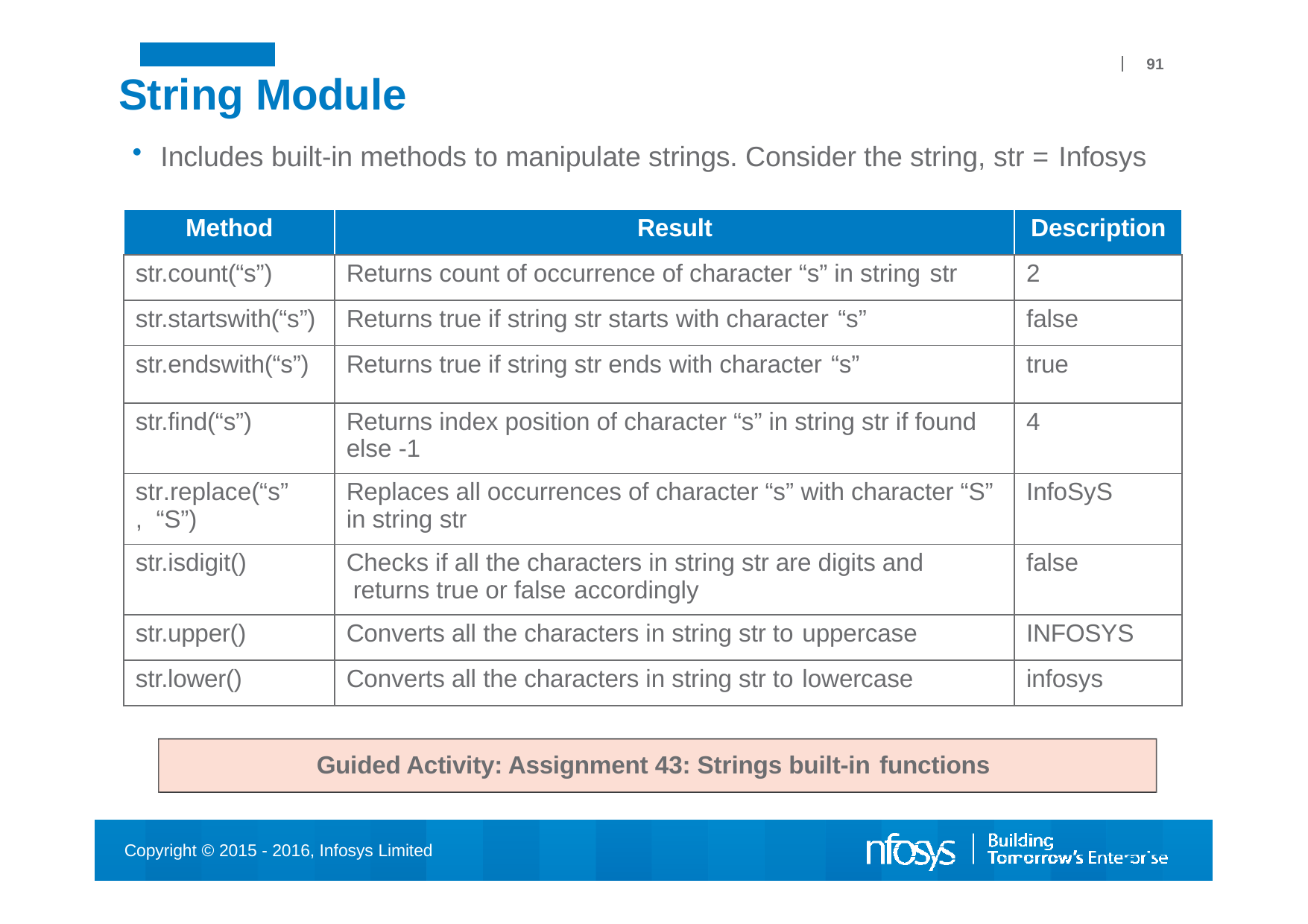

91
# String Module
Includes built-in methods to manipulate strings. Consider the string, str = Infosys
| Method | Result | Description |
| --- | --- | --- |
| str.count(“s”) | Returns count of occurrence of character “s” in string str | 2 |
| str.startswith(“s”) | Returns true if string str starts with character “s” | false |
| str.endswith(“s”) | Returns true if string str ends with character “s” | true |
| str.find(“s”) | Returns index position of character “s” in string str if found else -1 | 4 |
| str.replace(“s”, “S”) | Replaces all occurrences of character “s” with character “S” in string str | InfoSyS |
| str.isdigit() | Checks if all the characters in string str are digits and returns true or false accordingly | false |
| str.upper() | Converts all the characters in string str to uppercase | INFOSYS |
| str.lower() | Converts all the characters in string str to lowercase | infosys |

Guided Activity: Assignment 43: Strings built-in functions

Copyright © 2015 - 2016, Infosys Limited